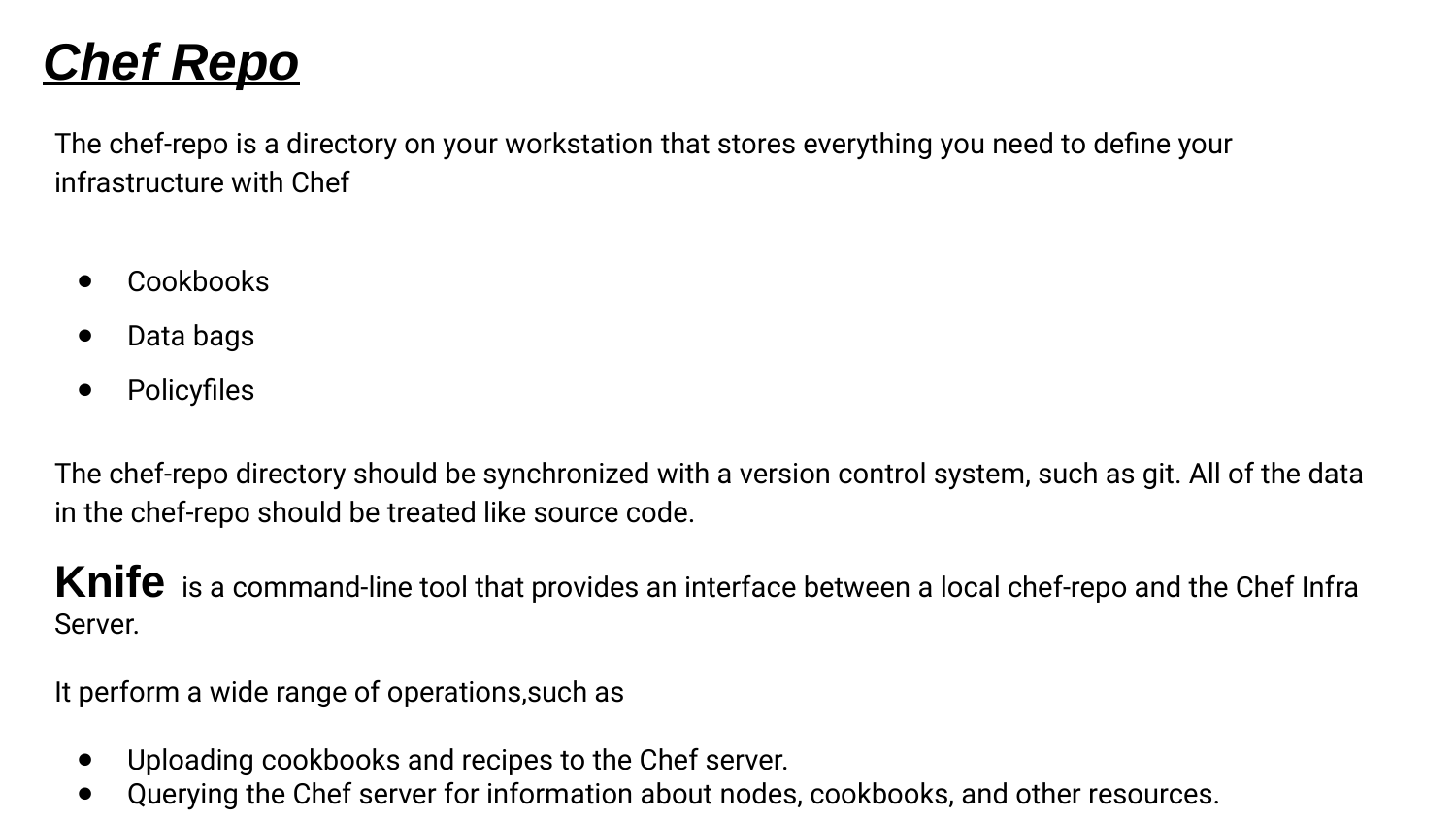

# Chef Repo
The chef-repo is a directory on your workstation that stores everything you need to define your infrastructure with Chef
Cookbooks
Data bags
Policyfiles
The chef-repo directory should be synchronized with a version control system, such as git. All of the data in the chef-repo should be treated like source code.
Knife  is a command-line tool that provides an interface between a local chef-repo and the Chef Infra Server.

It perform a wide range of operations,such as

Uploading cookbooks and recipes to the Chef server.
Querying the Chef server for information about nodes, cookbooks, and other resources.